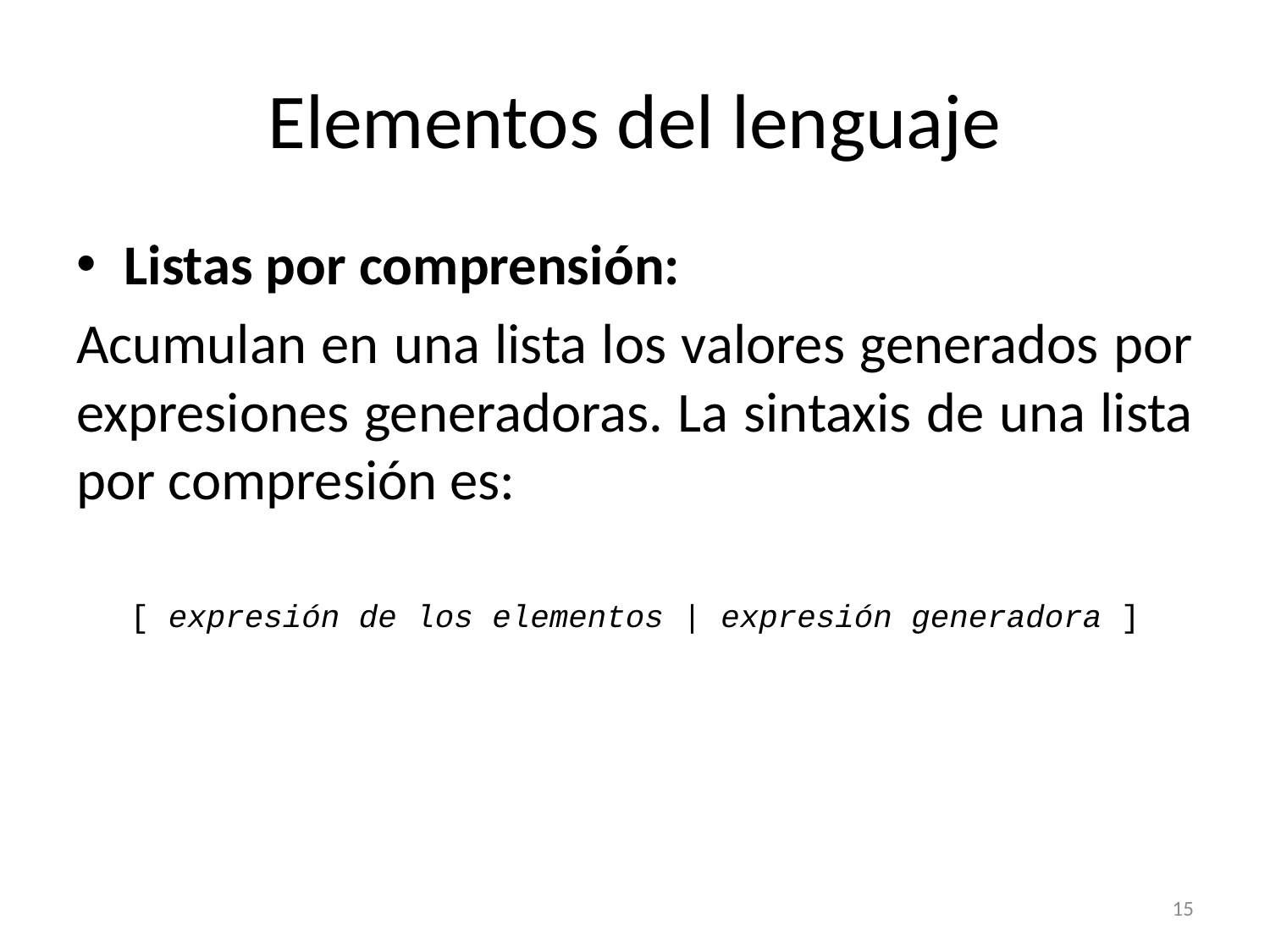

# Elementos del lenguaje
Listas por comprensión:
Acumulan en una lista los valores generados por expresiones generadoras. La sintaxis de una lista por compresión es:

[ expresión de los elementos | expresión generadora ]
15